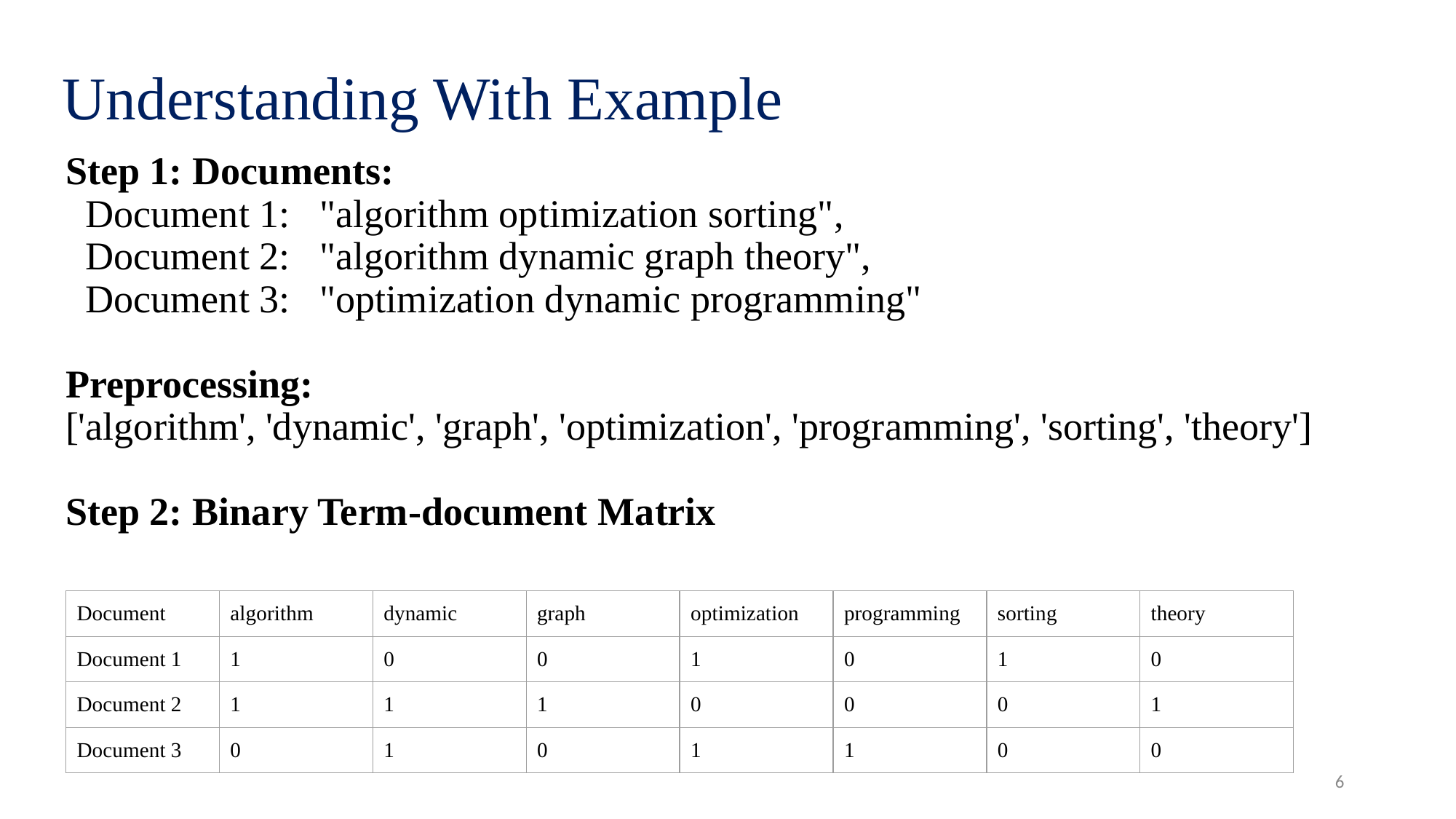

# Understanding With Example
Step 1: Documents:
  Document 1:   "algorithm optimization sorting",
  Document 2:   "algorithm dynamic graph theory",
  Document 3:   "optimization dynamic programming"

Preprocessing:
['algorithm', 'dynamic', 'graph', 'optimization', 'programming', 'sorting', 'theory']

Step 2: Binary Term-document Matrix
| Document | algorithm | dynamic | graph | optimization | programming | sorting | theory |
| --- | --- | --- | --- | --- | --- | --- | --- |
| Document 1 | 1 | 0 | 0 | 1 | 0 | 1 | 0 |
| Document 2 | 1 | 1 | 1 | 0 | 0 | 0 | 1 |
| Document 3 | 0 | 1 | 0 | 1 | 1 | 0 | 0 |
6